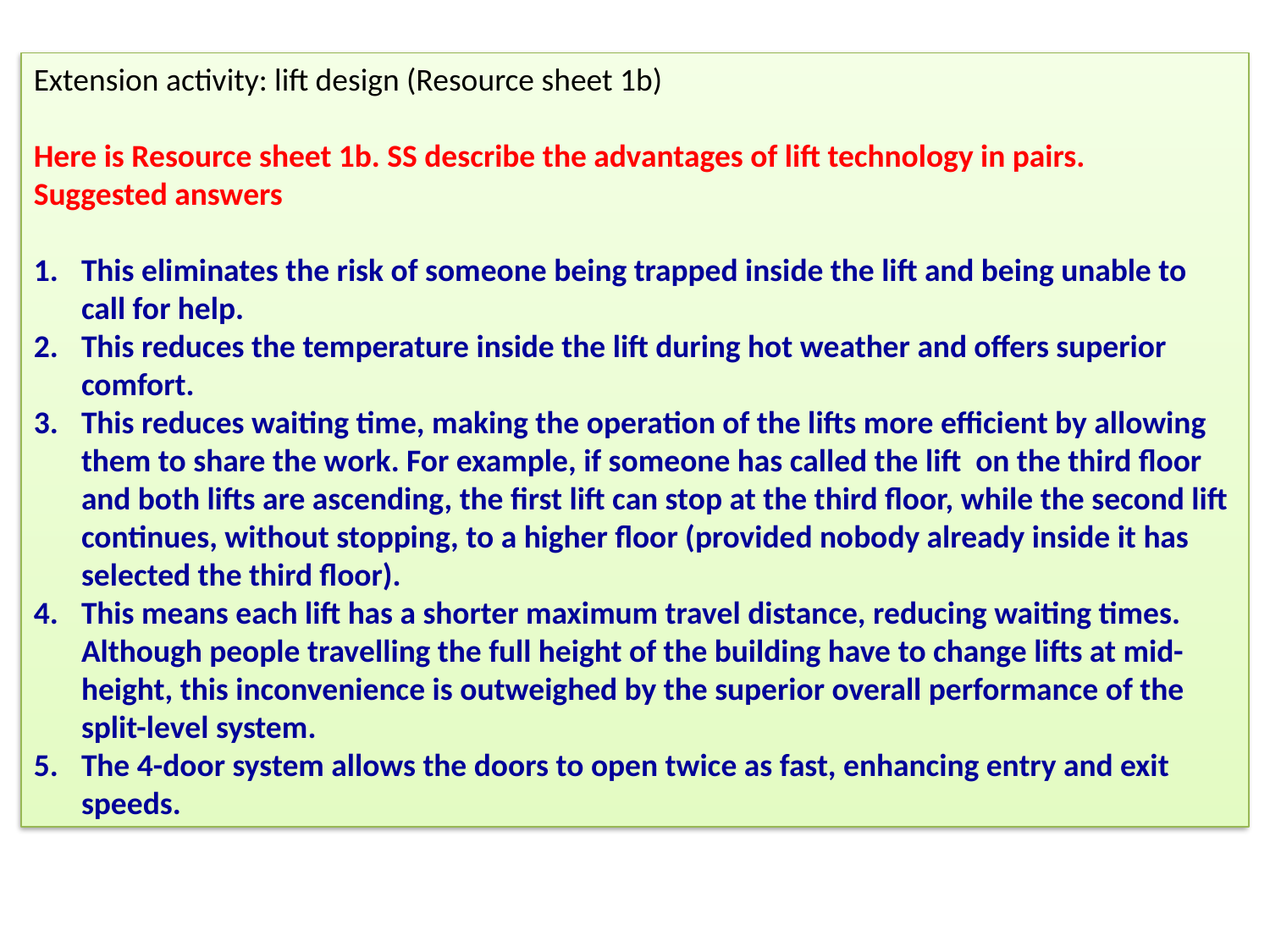

Extension activity: lift design (Resource sheet 1b)

Here is Resource sheet 1b. SS describe the advantages of lift technology in pairs.
Suggested answers

This eliminates the risk of someone being trapped inside the lift and being unable to call for help.
This reduces the temperature inside the lift during hot weather and offers superior comfort.
This reduces waiting time, making the operation of the lifts more efficient by allowing them to share the work. For example, if someone has called the lift  on the third floor and both lifts are ascending, the first lift can stop at the third floor, while the second lift continues, without stopping, to a higher floor (provided nobody already inside it has selected the third floor).
This means each lift has a shorter maximum travel distance, reducing waiting times. Although people travelling the full height of the building have to change lifts at mid-height, this inconvenience is outweighed by the superior overall performance of the split-level system.
The 4-door system allows the doors to open twice as fast, enhancing entry and exit speeds.